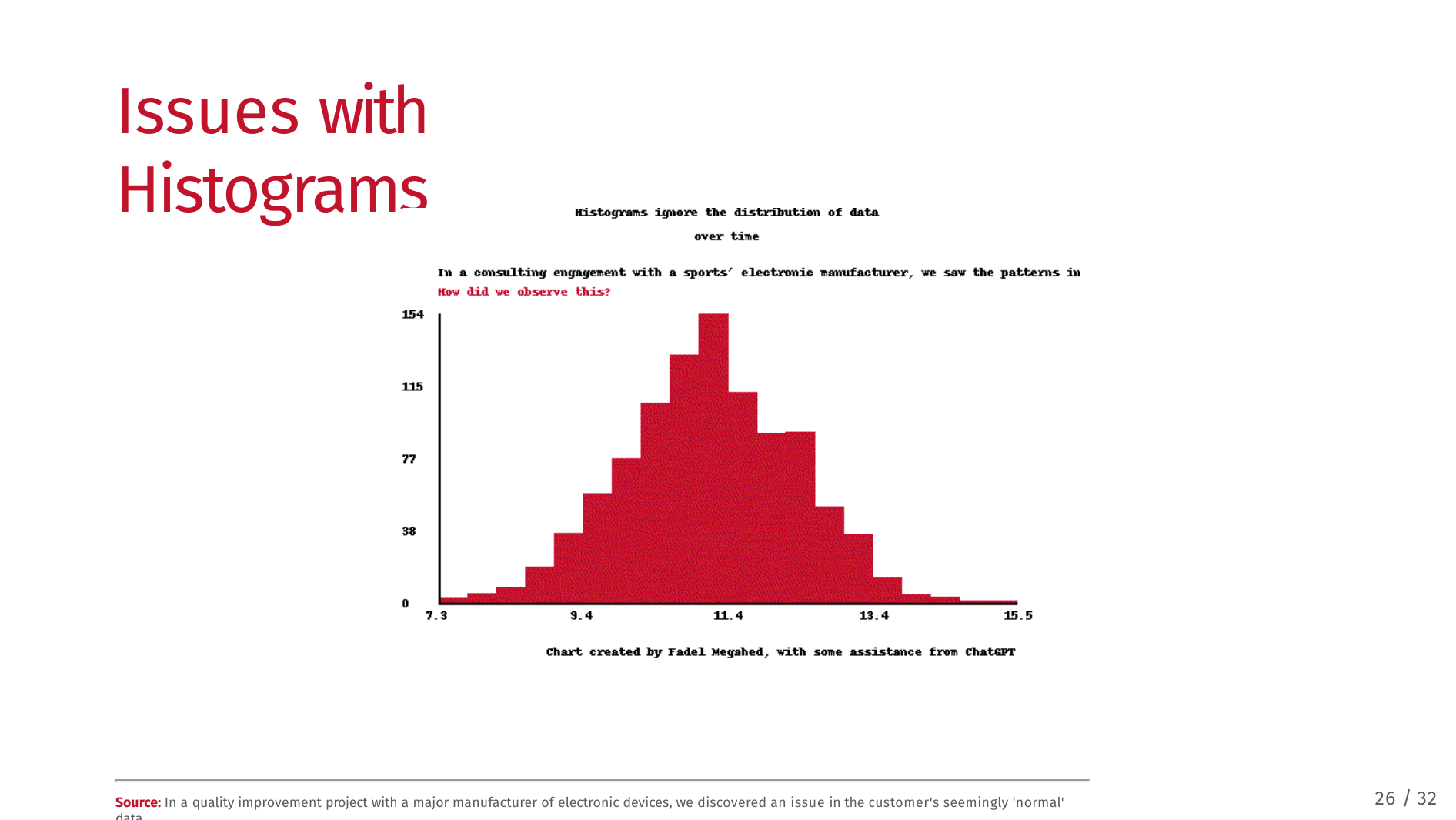

# Issues with Histograms

26 / 32
Source: In a quality improvement project with a major manufacturer of electronic devices, we discovered an issue in the customer's seemingly 'normal' data.